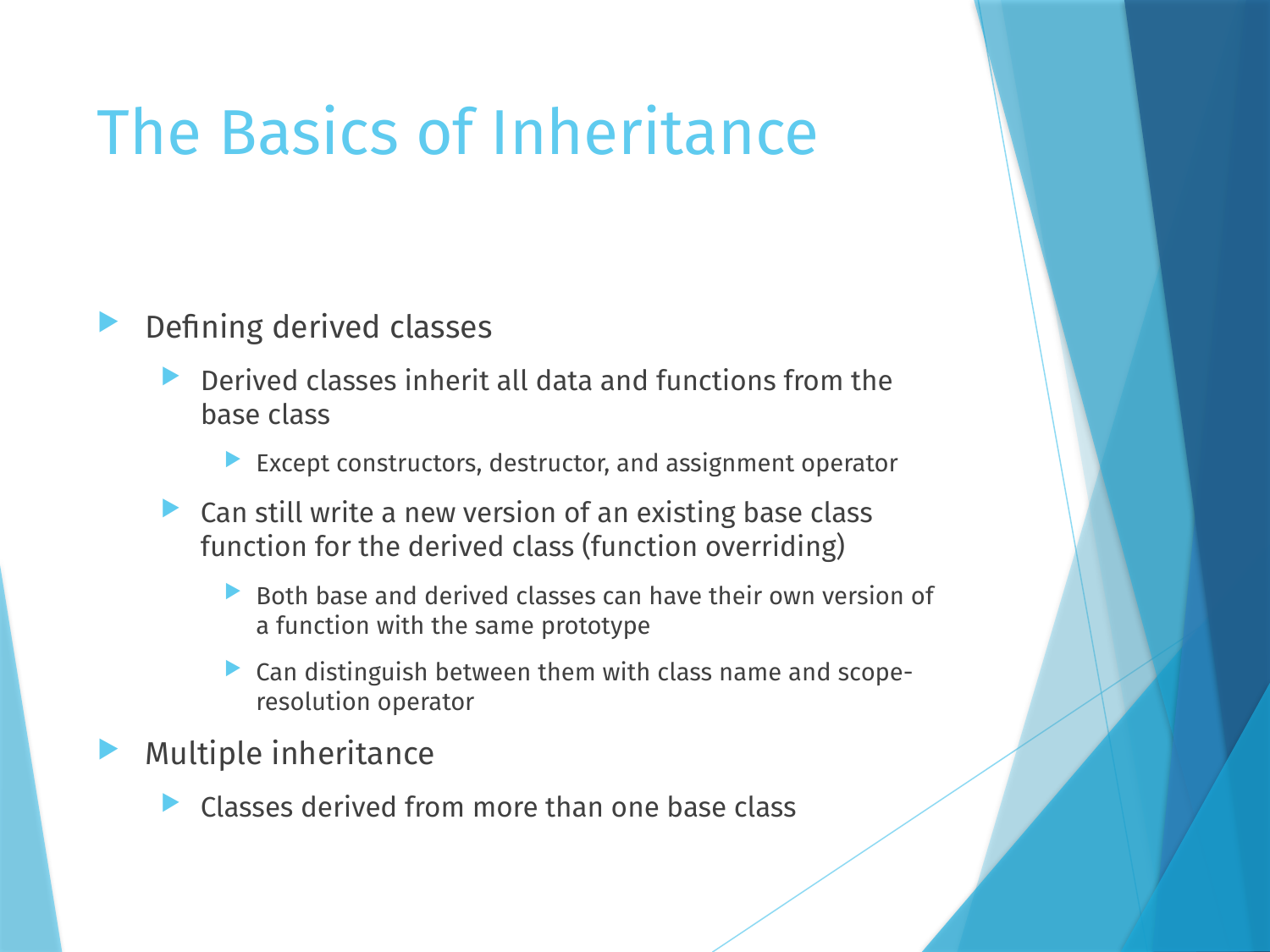

# The Basics of Inheritance
Defining derived classes
Derived classes inherit all data and functions from the base class
Except constructors, destructor, and assignment operator
Can still write a new version of an existing base class function for the derived class (function overriding)
Both base and derived classes can have their own version of a function with the same prototype
Can distinguish between them with class name and scope-resolution operator
Multiple inheritance
Classes derived from more than one base class